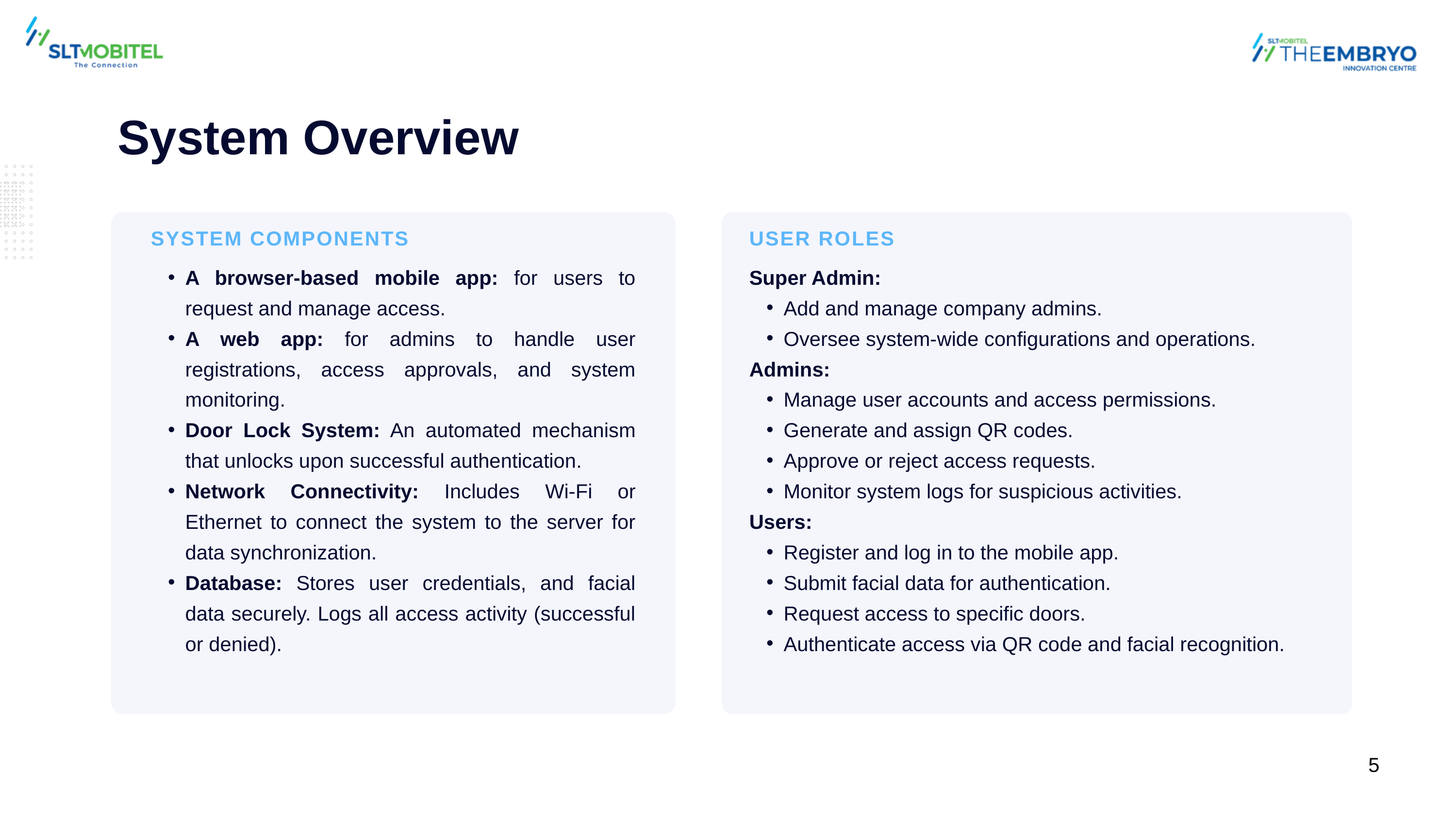

System Overview

SYSTEM COMPONENTS
USER ROLES
A browser-based mobile app: for users to request and manage access.
A web app: for admins to handle user registrations, access approvals, and system monitoring.
Door Lock System: An automated mechanism that unlocks upon successful authentication.
Network Connectivity: Includes Wi-Fi or Ethernet to connect the system to the server for data synchronization.
Database: Stores user credentials, and facial data securely. Logs all access activity (successful or denied).

Super Admin:
Add and manage company admins.
Oversee system-wide configurations and operations.
Admins:
Manage user accounts and access permissions.
Generate and assign QR codes.
Approve or reject access requests.
Monitor system logs for suspicious activities.
Users:
Register and log in to the mobile app.
Submit facial data for authentication.
Request access to specific doors.
Authenticate access via QR code and facial recognition.

5